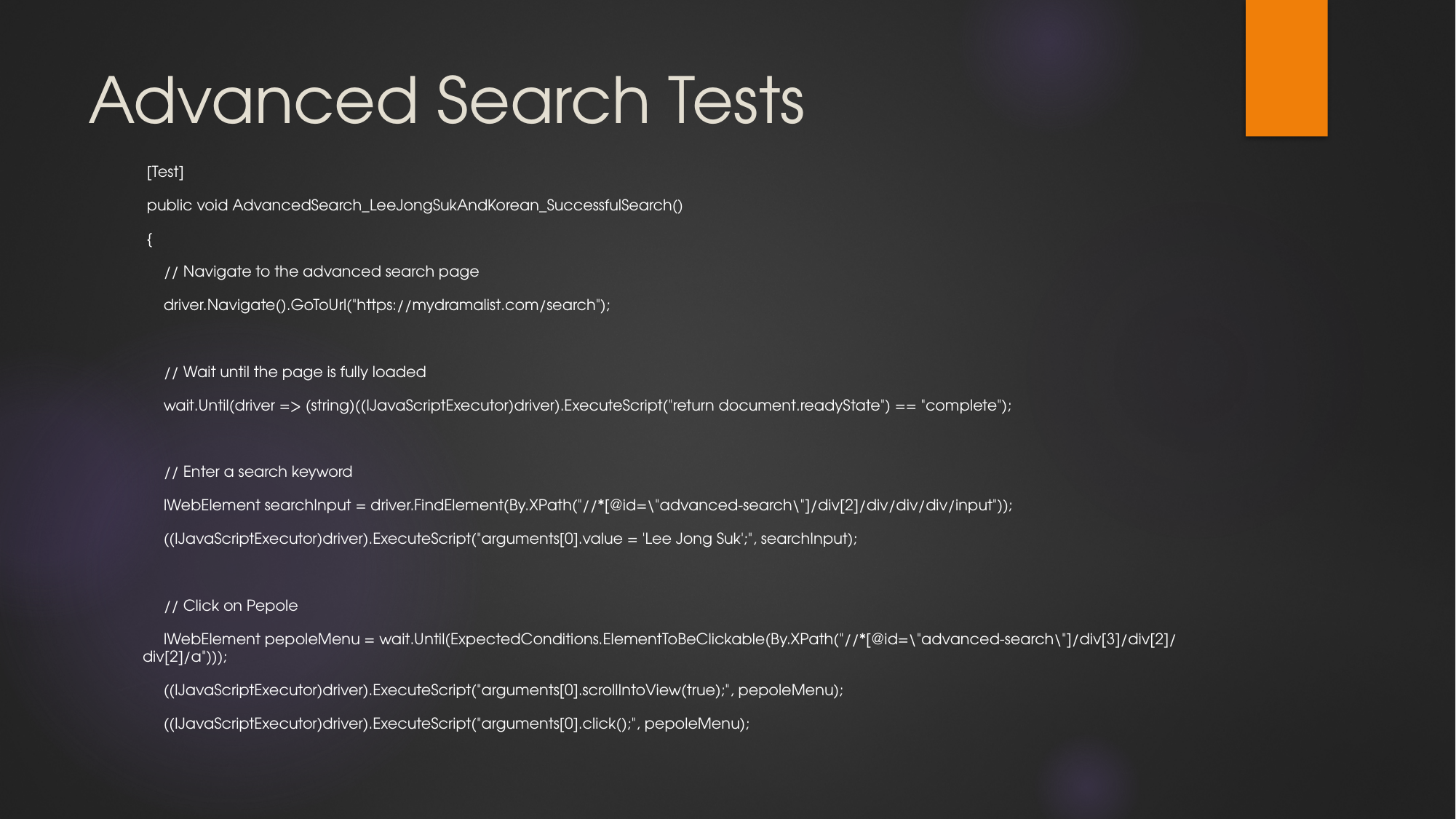

# Advanced Search Tests
 [Test]
 public void AdvancedSearch_LeeJongSukAndKorean_SuccessfulSearch()
 {
     // Navigate to the advanced search page
     driver.Navigate().GoToUrl("https://mydramalist.com/search");

     // Wait until the page is fully loaded
     wait.Until(driver => (string)((IJavaScriptExecutor)driver).ExecuteScript("return document.readyState") == "complete");

     // Enter a search keyword
     IWebElement searchInput = driver.FindElement(By.XPath("//*[@id=\"advanced-search\"]/div[2]/div/div/div/input"));
     ((IJavaScriptExecutor)driver).ExecuteScript("arguments[0].value = 'Lee Jong Suk';", searchInput);

     // Click on Pepole
     IWebElement pepoleMenu = wait.Until(ExpectedConditions.ElementToBeClickable(By.XPath("//*[@id=\"advanced-search\"]/div[3]/div[2]/div[2]/a")));
     ((IJavaScriptExecutor)driver).ExecuteScript("arguments[0].scrollIntoView(true);", pepoleMenu);
     ((IJavaScriptExecutor)driver).ExecuteScript("arguments[0].click();", pepoleMenu);